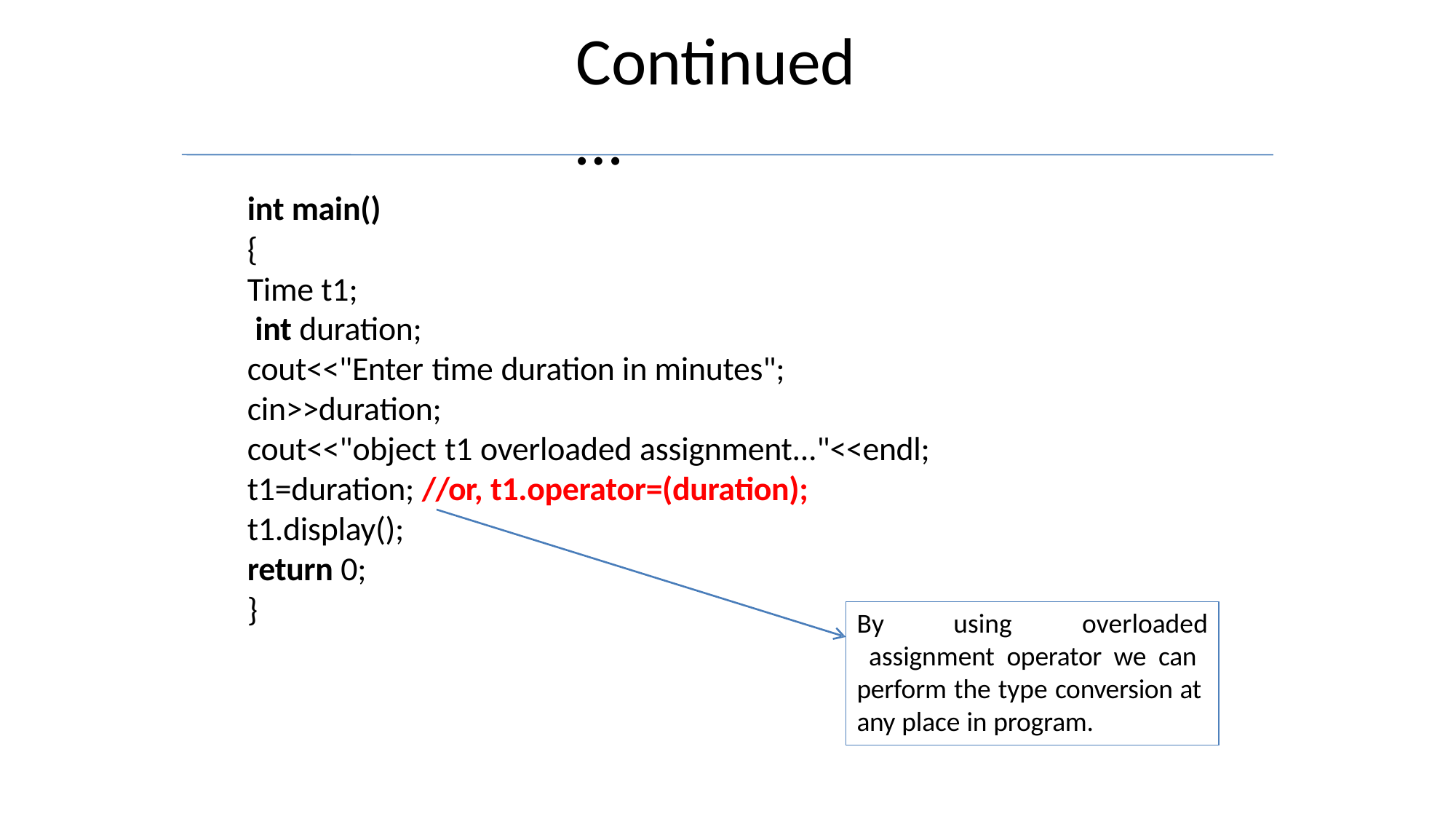

# Continued…

int main()
{
Time t1;
int duration;
cout<<"Enter time duration in minutes";
cin>>duration;
cout<<"object t1 overloaded assignment..."<<endl;  t1=duration; //or, t1.operator=(duration);  t1.display();
return 0;

}

By	using	overloaded  assignment operator we can  perform the type conversion at  any place in program.